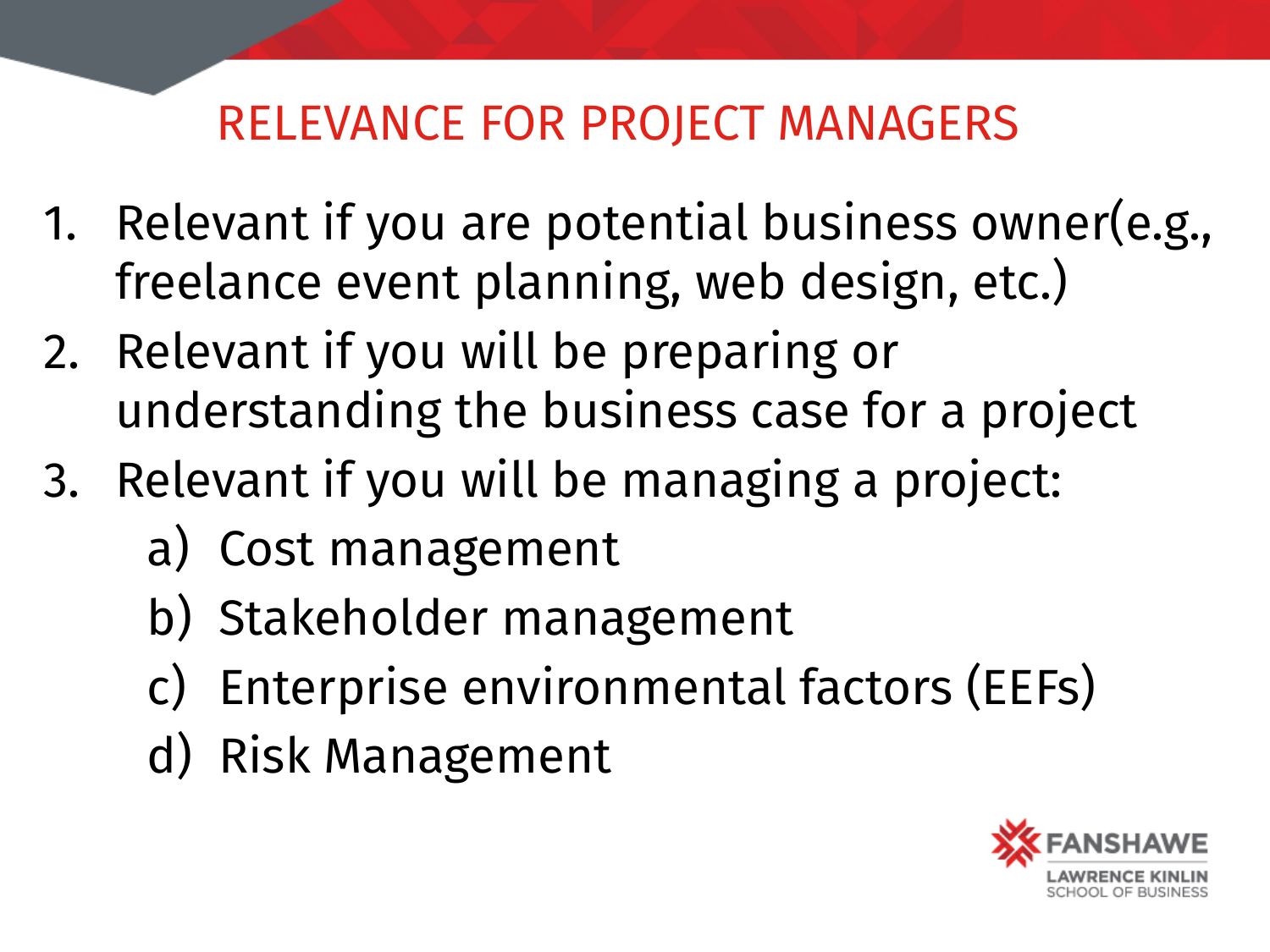

# Relevance for project managers
Relevant if you are potential business owner(e.g., freelance event planning, web design, etc.)
Relevant if you will be preparing or understanding the business case for a project
Relevant if you will be managing a project:
Cost management
Stakeholder management
Enterprise environmental factors (EEFs)
Risk Management